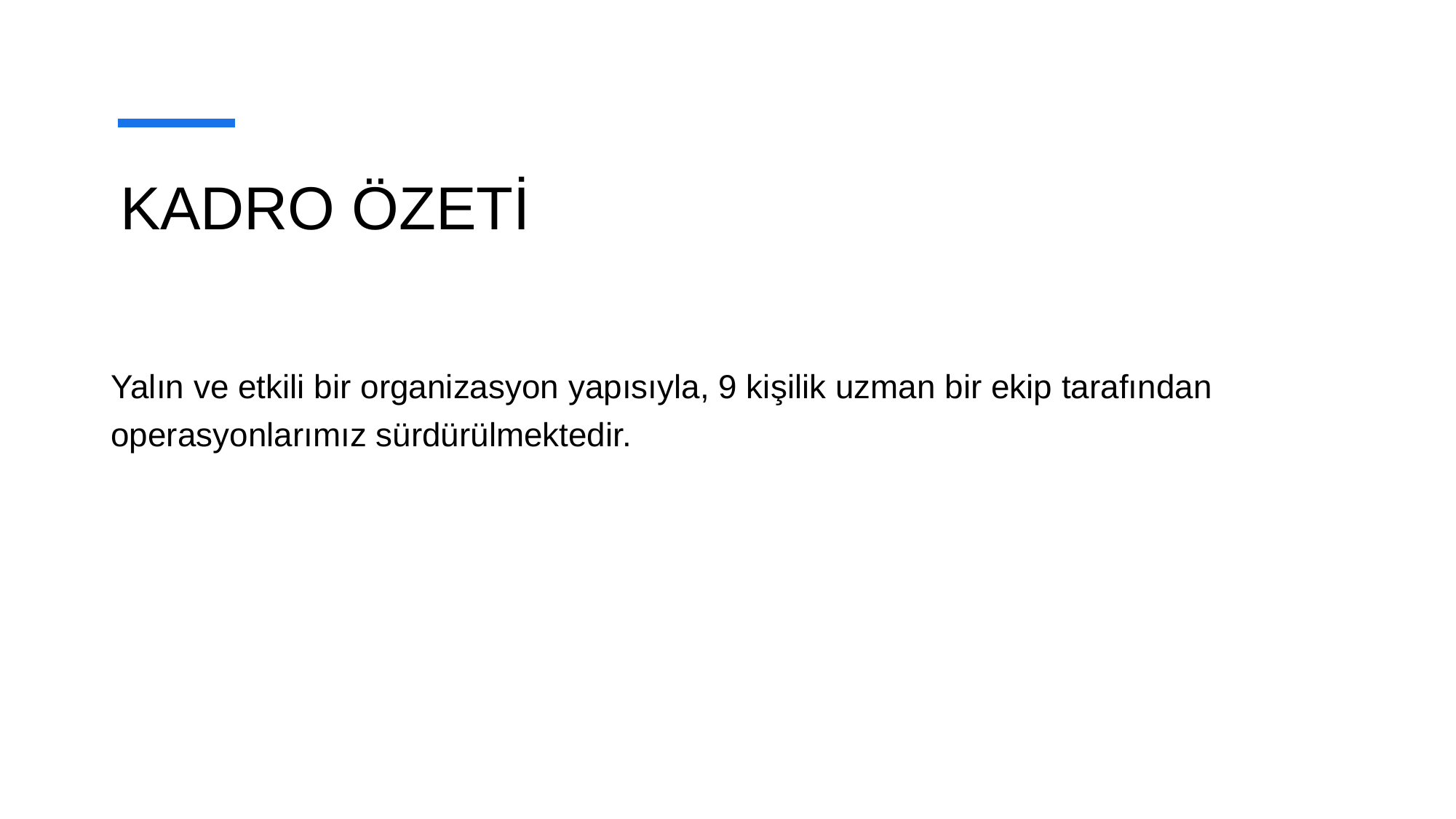

# KADRO ÖZETİ
Yalın ve etkili bir organizasyon yapısıyla, 9 kişilik uzman bir ekip tarafından operasyonlarımız sürdürülmektedir.